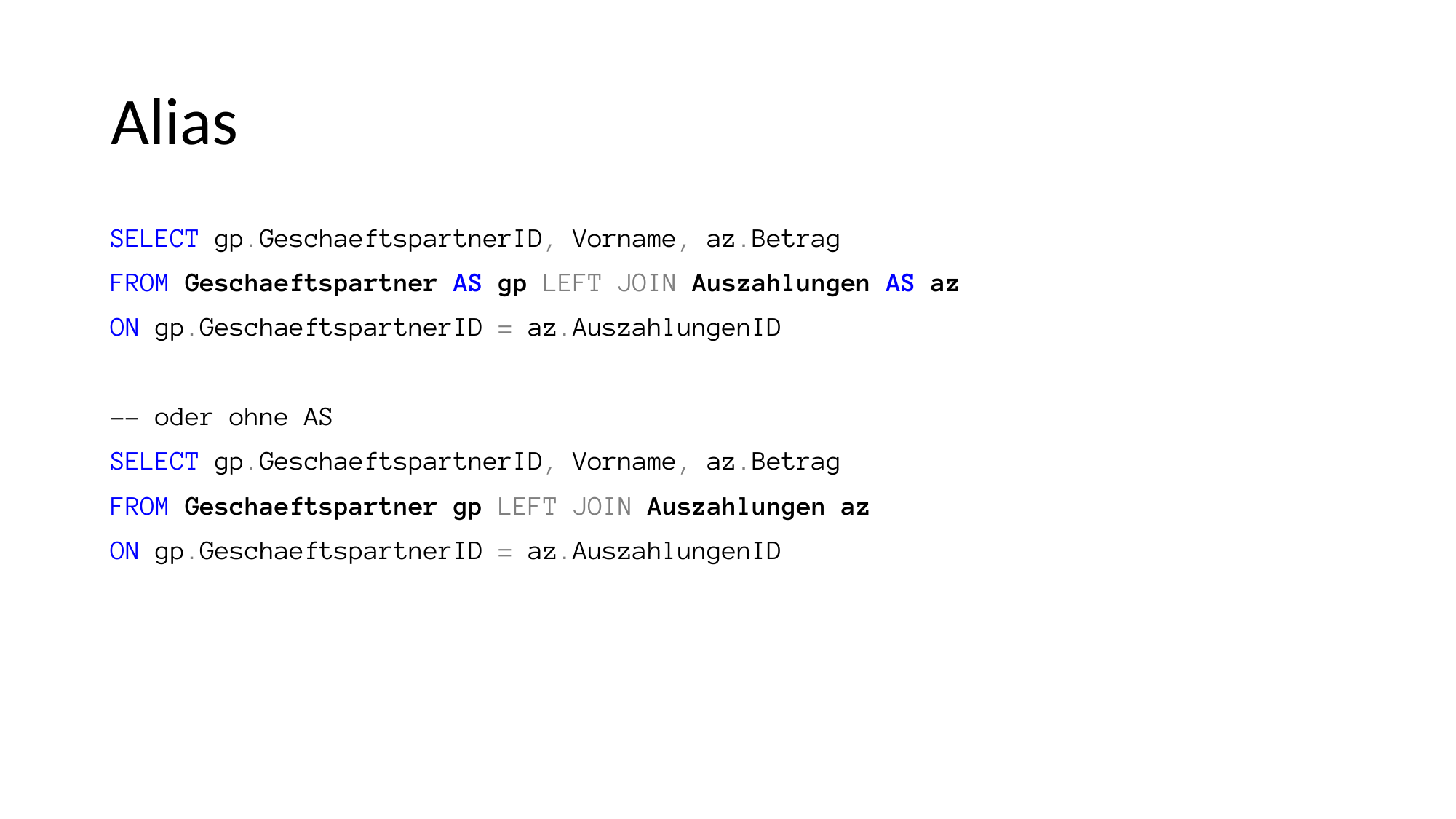

# Alias
SELECT gp.GeschaeftspartnerID, Vorname, az.Betrag
FROM Geschaeftspartner AS gp LEFT JOIN Auszahlungen AS az
ON gp.GeschaeftspartnerID = az.AuszahlungenID

-- oder ohne AS
SELECT gp.GeschaeftspartnerID, Vorname, az.Betrag
FROM Geschaeftspartner gp LEFT JOIN Auszahlungen az
ON gp.GeschaeftspartnerID = az.AuszahlungenID